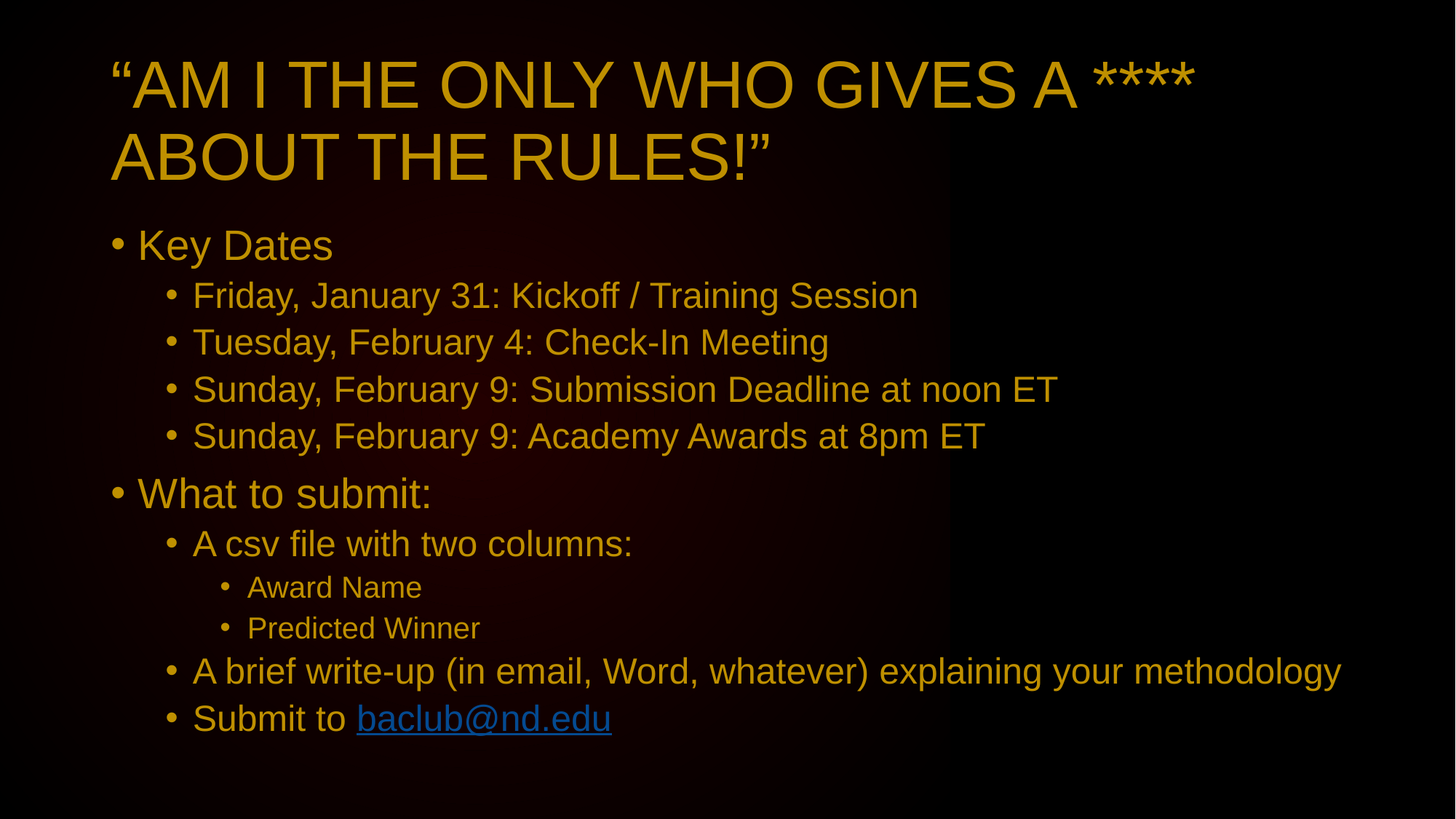

# “Am I the only who gives a **** about the rules!”
Key Dates
Friday, January 31: Kickoff / Training Session
Tuesday, February 4: Check-In Meeting
Sunday, February 9: Submission Deadline at noon ET
Sunday, February 9: Academy Awards at 8pm ET
What to submit:
A csv file with two columns:
Award Name
Predicted Winner
A brief write-up (in email, Word, whatever) explaining your methodology
Submit to baclub@nd.edu